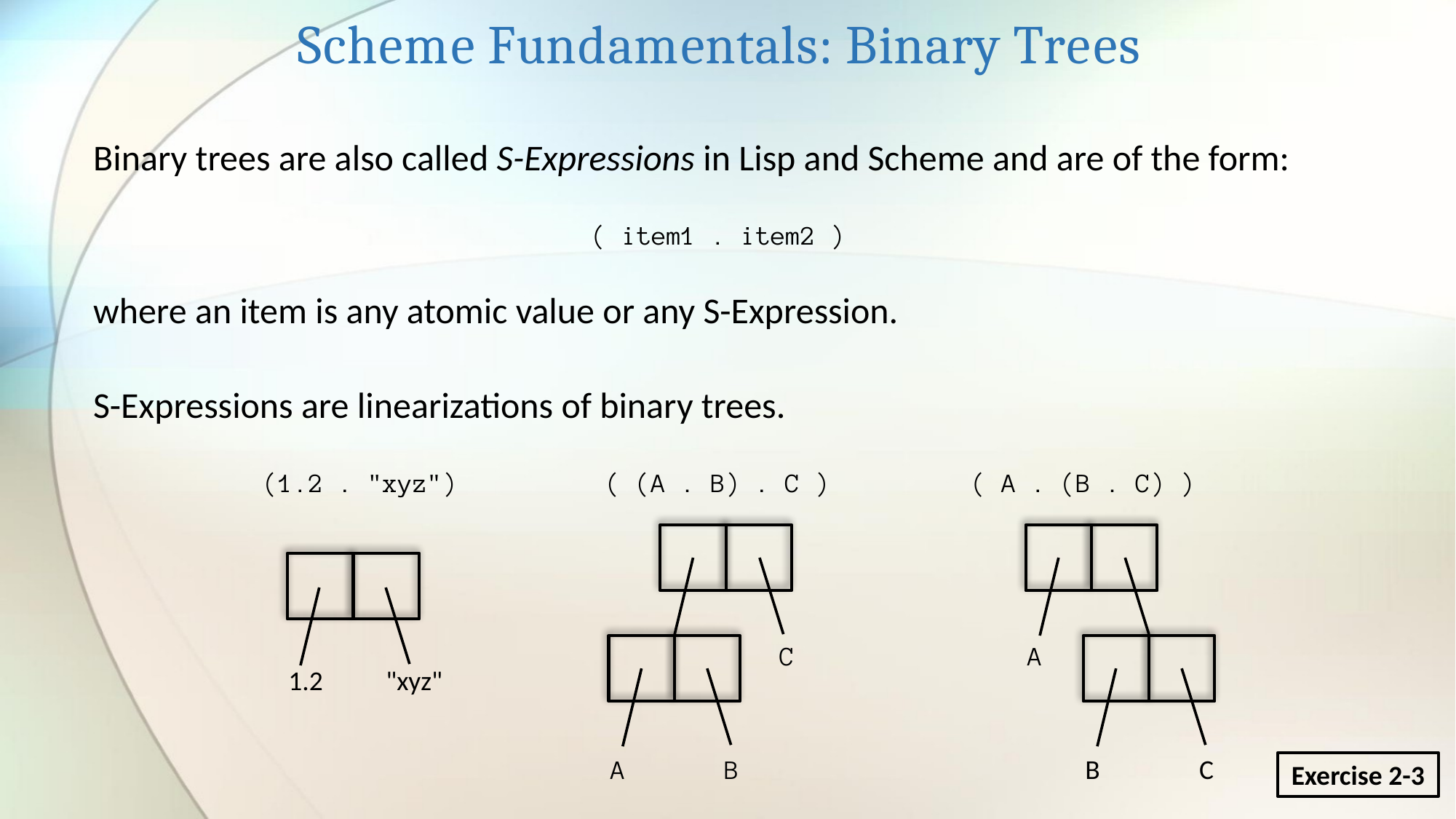

Scheme Fundamentals: Binary Trees
Binary trees are also called S-Expressions in Lisp and Scheme and are of the form:
( item1 . item2 )
where an item is any atomic value or any S-Expression.
S-Expressions are linearizations of binary trees.
(1.2 . "xyz")

1.2
"xyz"
( (A . B) . C )

C

A
B
( A . (B . C) )

A

B
C
Exercise 2-3